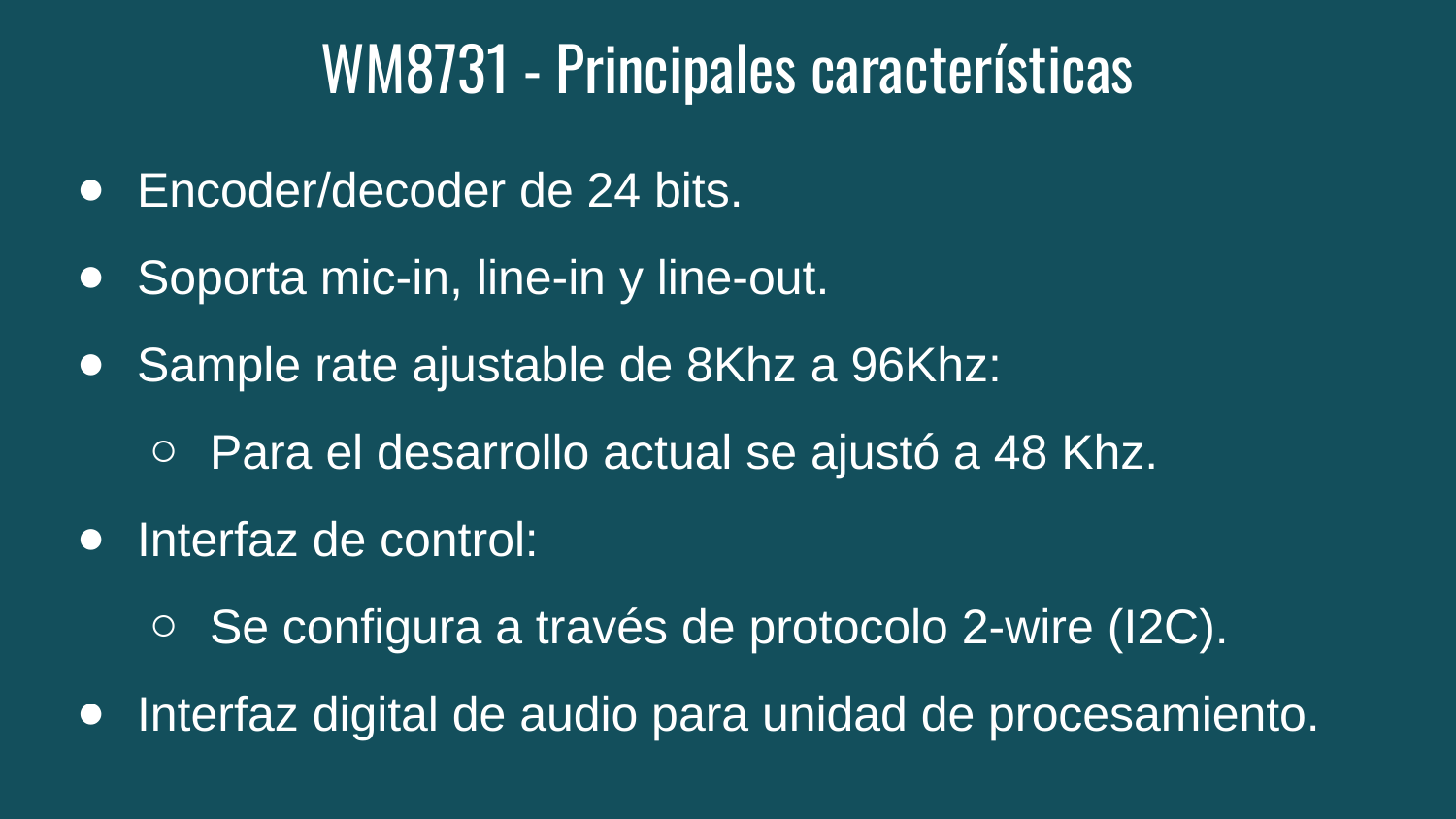

# WM8731 - Principales características
Encoder/decoder de 24 bits.
Soporta mic-in, line-in y line-out.
Sample rate ajustable de 8Khz a 96Khz:
Para el desarrollo actual se ajustó a 48 Khz.
Interfaz de control:
Se configura a través de protocolo 2-wire (I2C).
Interfaz digital de audio para unidad de procesamiento.